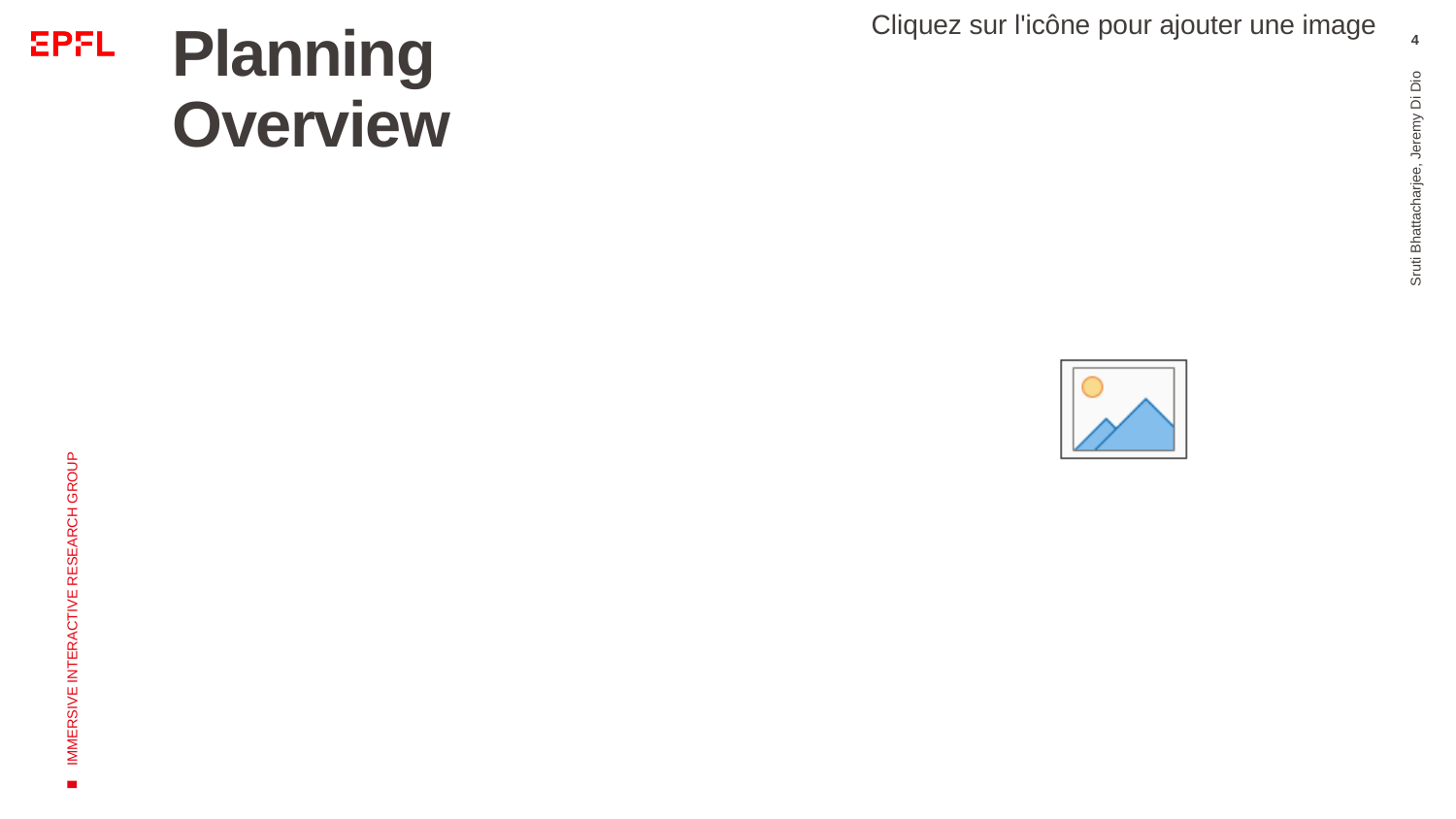

# Planning Overview
4

Sruti Bhattacharjee, Jeremy Di Dio
IMMERSIVE INTERACTIVE RESEARCH GROUP